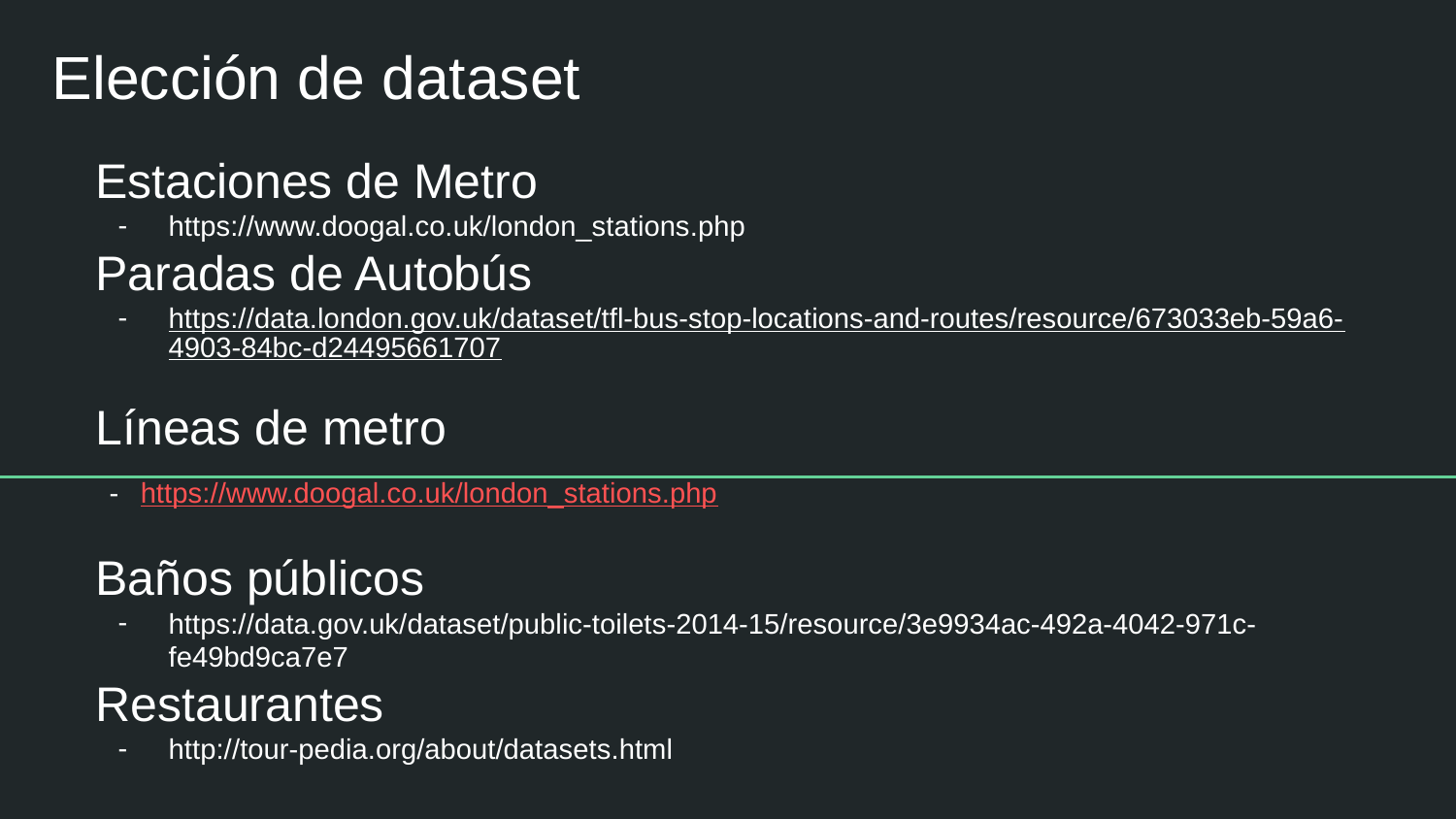

# Elección de dataset
Estaciones de Metro
https://www.doogal.co.uk/london_stations.php
Paradas de Autobús
https://data.london.gov.uk/dataset/tfl-bus-stop-locations-and-routes/resource/673033eb-59a6-4903-84bc-d24495661707
Líneas de metro
 -  https://www.doogal.co.uk/london_stations.php

Baños públicos
https://data.gov.uk/dataset/public-toilets-2014-15/resource/3e9934ac-492a-4042-971c-fe49bd9ca7e7
Restaurantes
http://tour-pedia.org/about/datasets.html